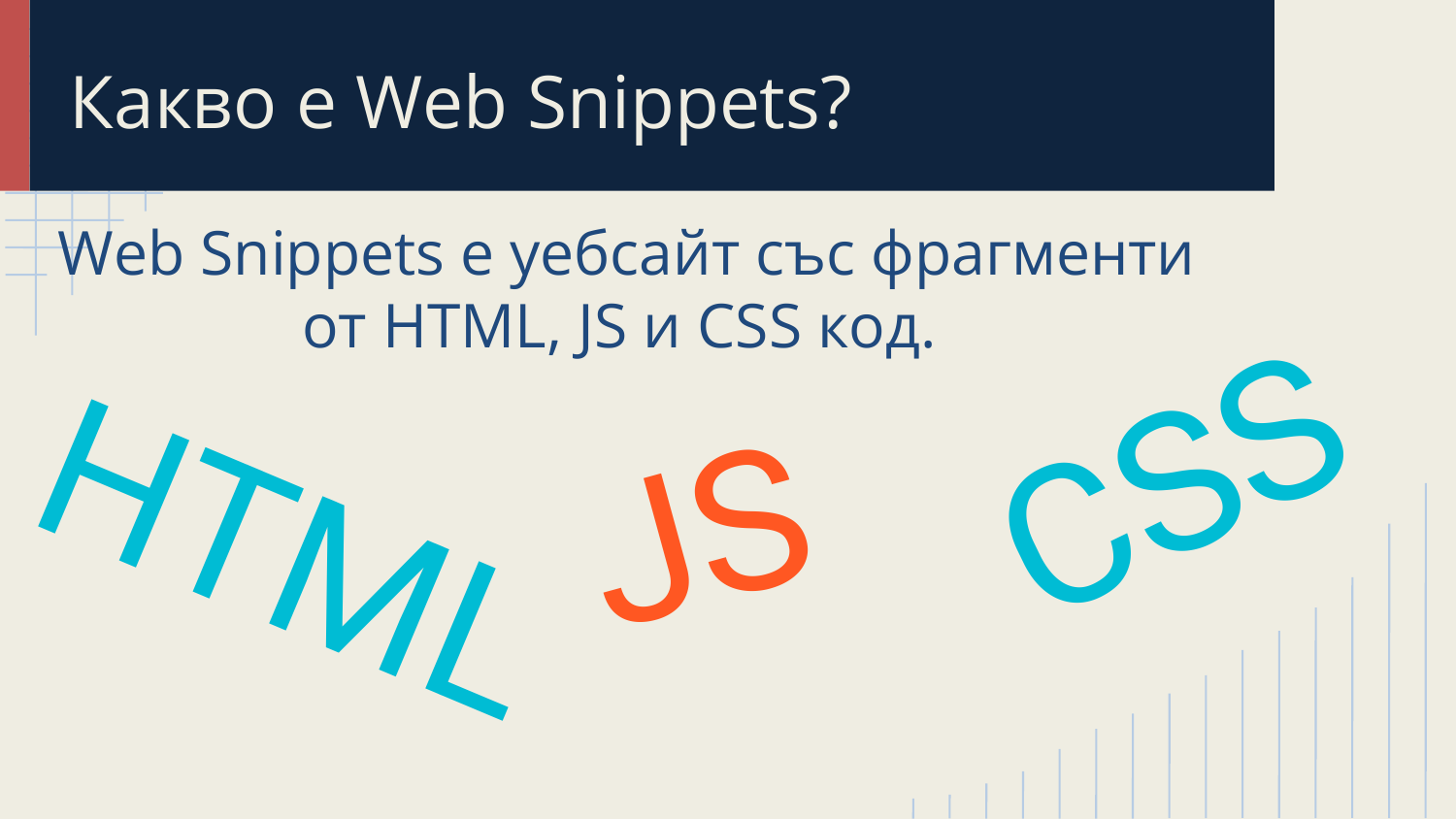

Какво е Web Snippets?
Web Snippets е уебсайт със фрагменти от HTML, JS и CSS код.
CSS
JS
HTML